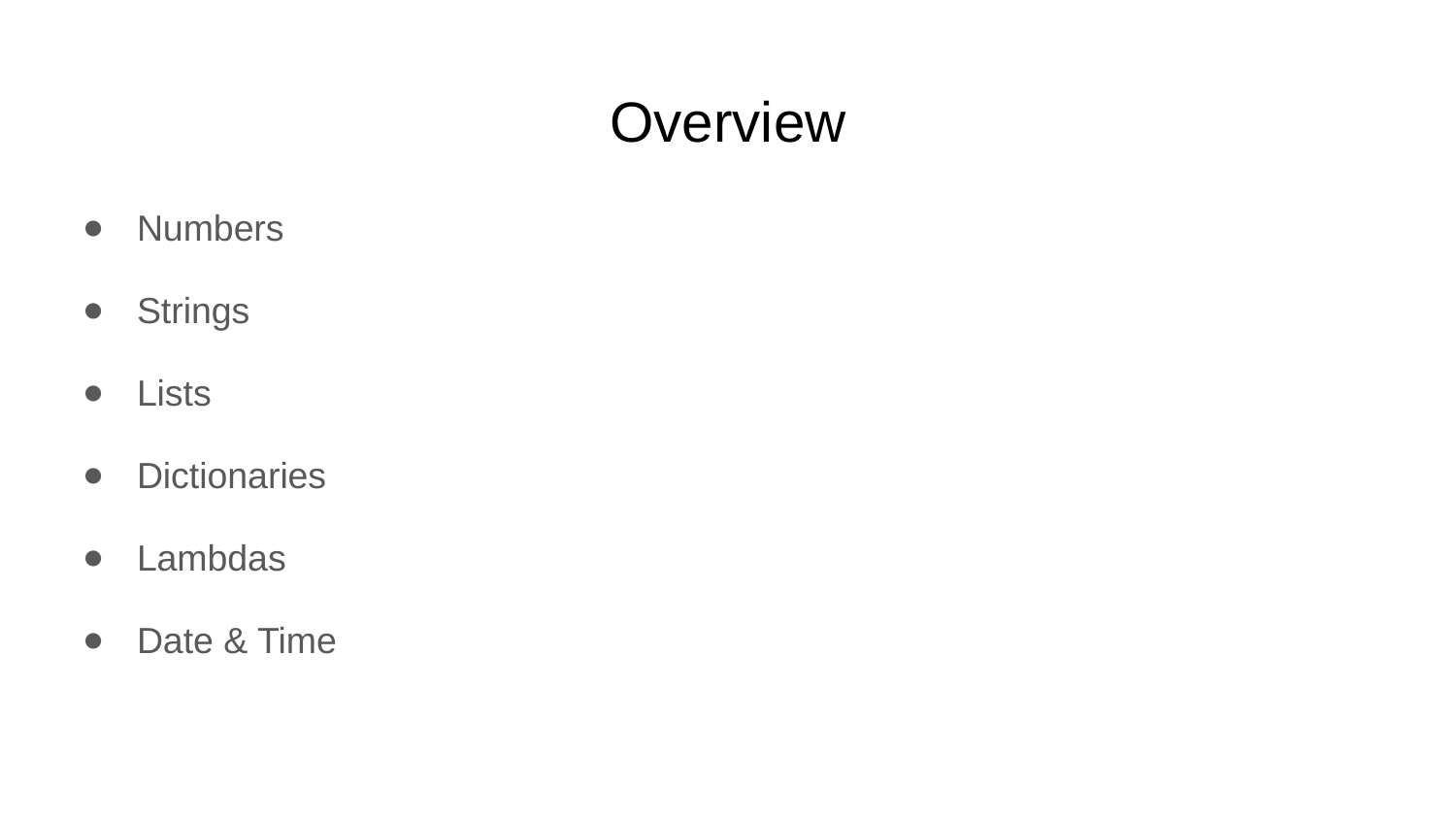

# Overview
Numbers
Strings
Lists
Dictionaries
Lambdas
Date & Time